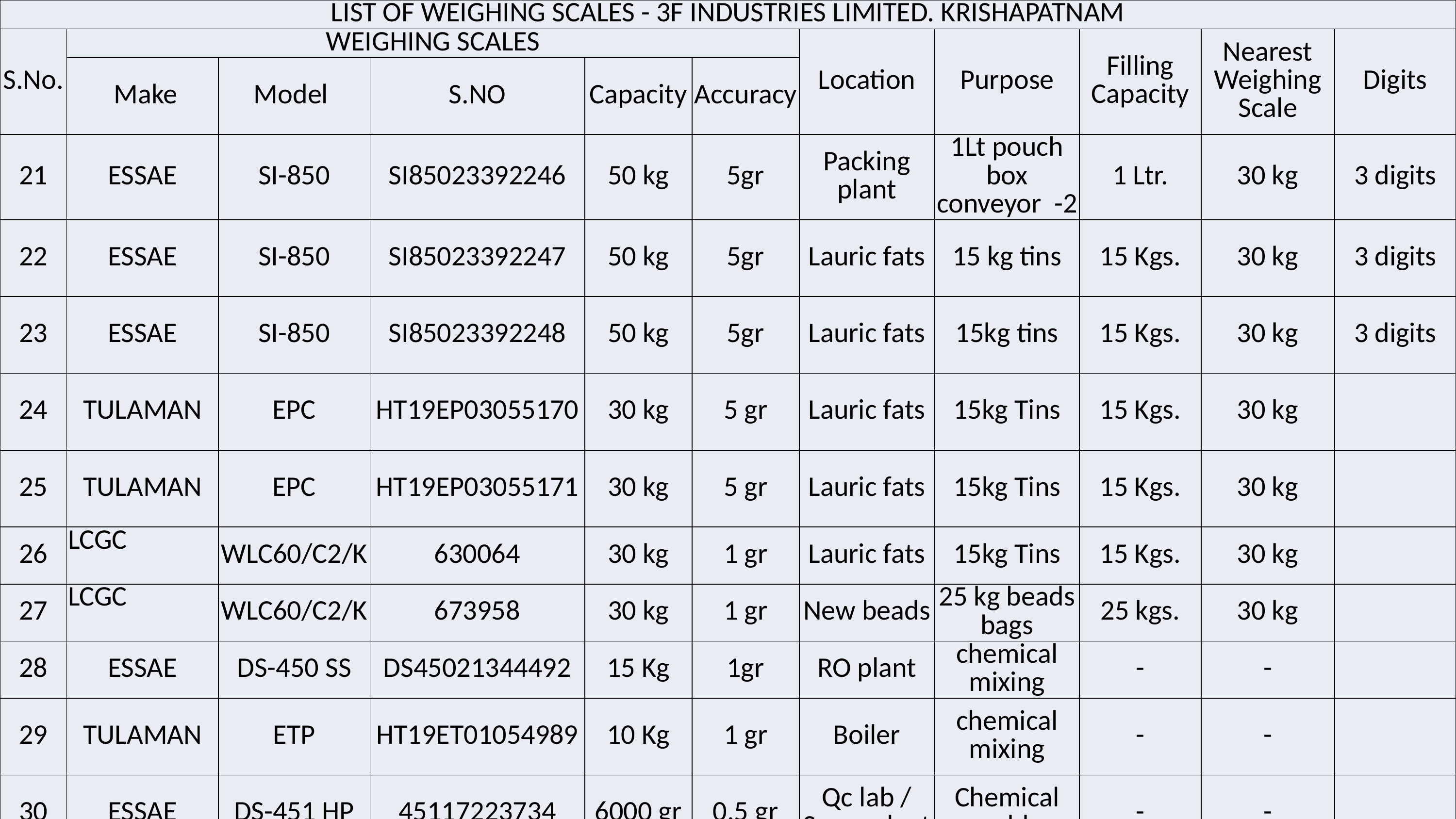

| LIST OF WEIGHING SCALES - 3F INDUSTRIES LIMITED. KRISHAPATNAM |  |  |  |  |  |  |  |  |  |  |
| --- | --- | --- | --- | --- | --- | --- | --- | --- | --- | --- |
| S.No. | WEIGHING SCALES |  |  |  |  | Location | Purpose | Filling Capacity | Nearest Weighing Scale | Digits |
|  | Make | Model | S.NO | Capacity | Accuracy |  |  |  |  |  |
| 21 | ESSAE | SI-850 | SI85023392246 | 50 kg | 5gr | Packing plant | 1Lt pouch box conveyor -2 | 1 Ltr. | 30 kg | 3 digits |
| 22 | ESSAE | SI-850 | SI85023392247 | 50 kg | 5gr | Lauric fats | 15 kg tins | 15 Kgs. | 30 kg | 3 digits |
| 23 | ESSAE | SI-850 | SI85023392248 | 50 kg | 5gr | Lauric fats | 15kg tins | 15 Kgs. | 30 kg | 3 digits |
| 24 | TULAMAN | EPC | HT19EP03055170 | 30 kg | 5 gr | Lauric fats | 15kg Tins | 15 Kgs. | 30 kg |  |
| 25 | TULAMAN | EPC | HT19EP03055171 | 30 kg | 5 gr | Lauric fats | 15kg Tins | 15 Kgs. | 30 kg |  |
| 26 | LCGC | WLC60/C2/K | 630064 | 30 kg | 1 gr | Lauric fats | 15kg Tins | 15 Kgs. | 30 kg |  |
| 27 | LCGC | WLC60/C2/K | 673958 | 30 kg | 1 gr | New beads | 25 kg beads bags | 25 kgs. | 30 kg |  |
| 28 | ESSAE | DS-450 SS | DS45021344492 | 15 Kg | 1gr | RO plant | chemical mixing | - | - |  |
| 29 | TULAMAN | ETP | HT19ET01054989 | 10 Kg | 1 gr | Boiler | chemical mixing | - | - |  |
| 30 | ESSAE | DS-451 HP | 45117223734 | 6000 gr | 0.5 gr | Qc lab / Soap plant | Chemical add | - | - |  |